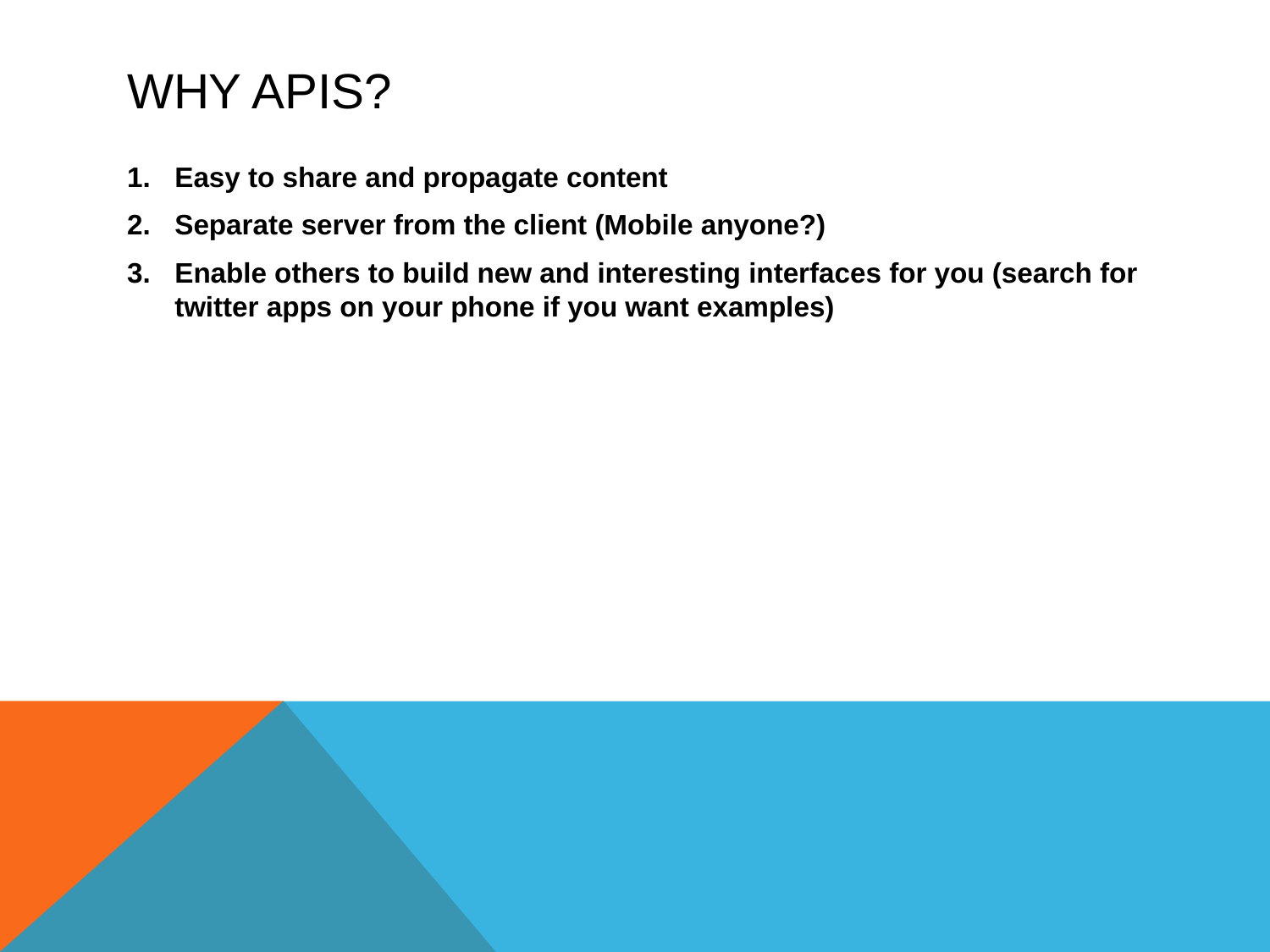

# WHY APIs?
Easy to share and propagate content
Separate server from the client (Mobile anyone?)
Enable others to build new and interesting interfaces for you (search for twitter apps on your phone if you want examples)